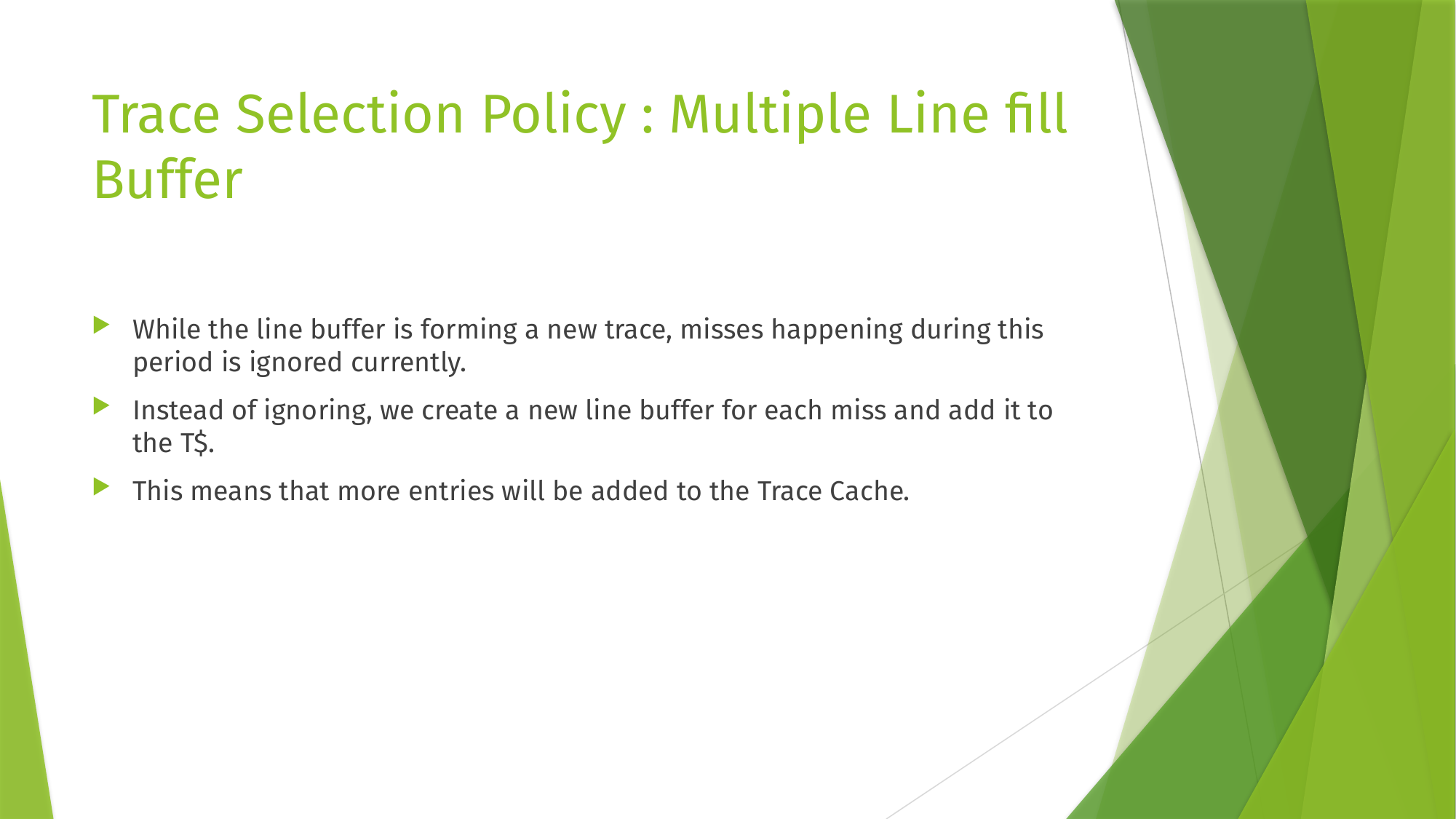

# Trace Selection Policy : Multiple Line fill Buffer

While the line buffer is forming a new trace, misses happening during this period is ignored currently.
Instead of ignoring, we create a new line buffer for each miss and add it to the T$.
This means that more entries will be added to the Trace Cache.